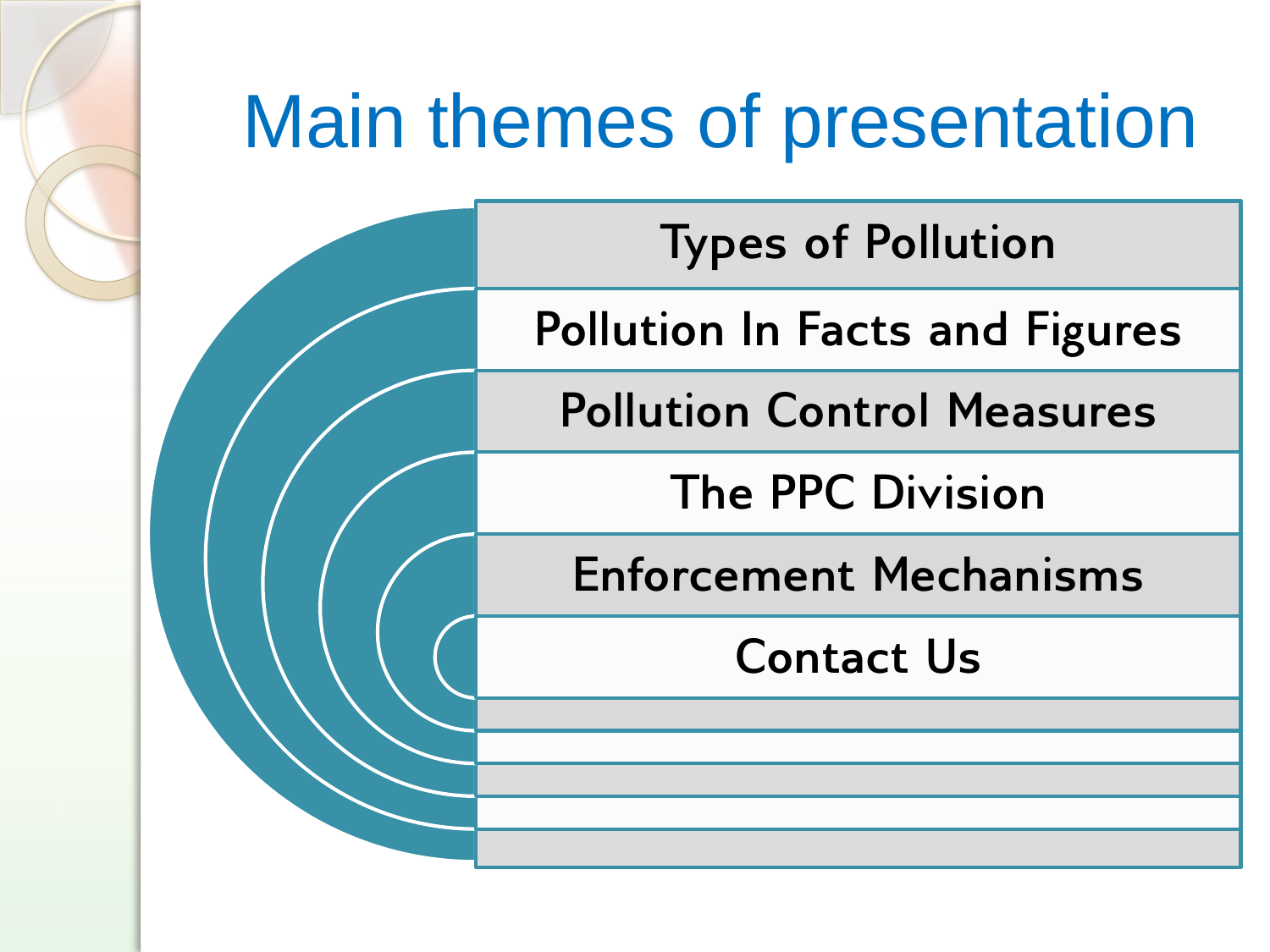

# Main themes of presentation
Types of Pollution
Pollution In Facts and Figures
Pollution Control Measures
The PPC Division
Enforcement Mechanisms
Contact Us